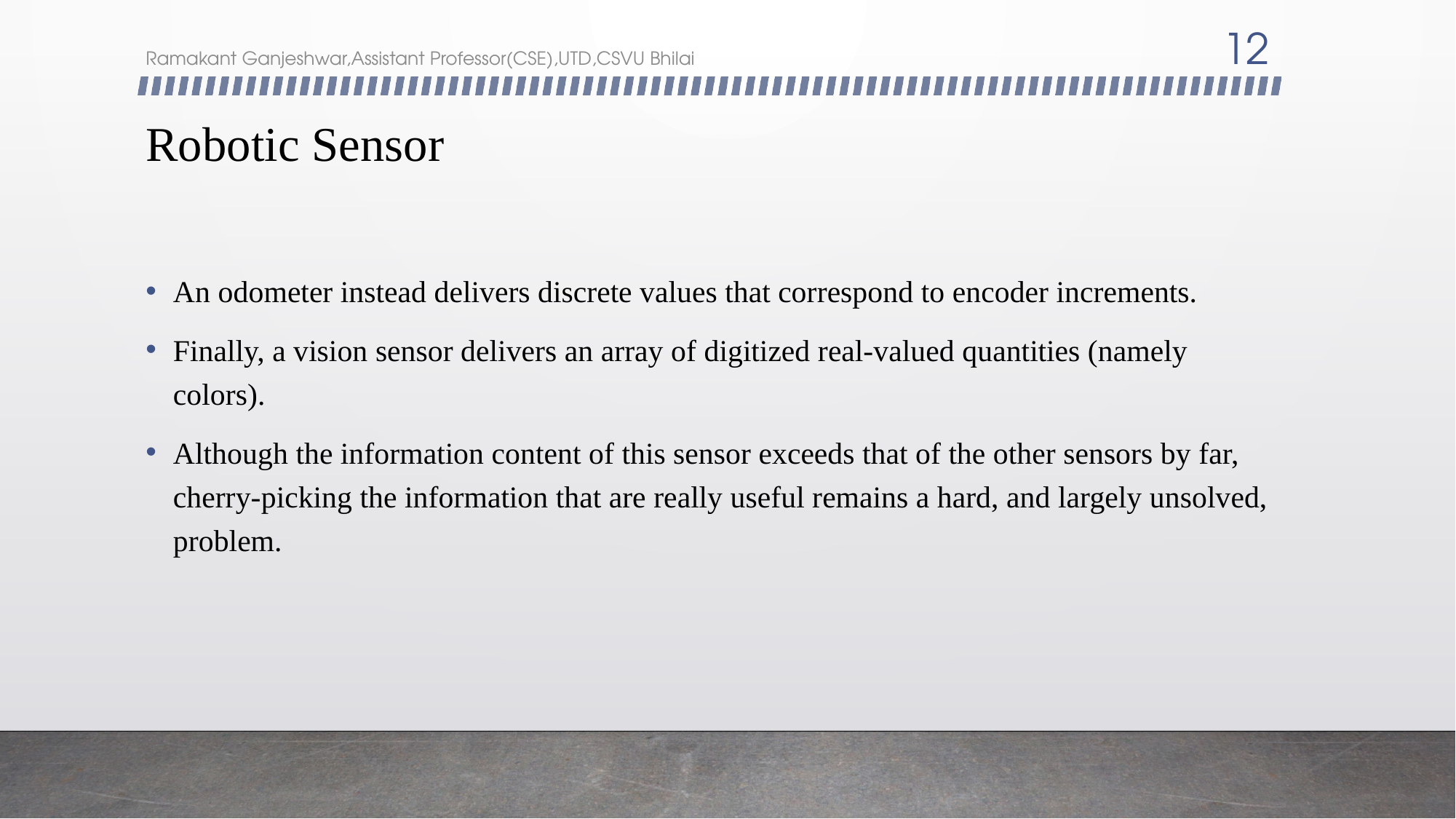

12
Ramakant Ganjeshwar,Assistant Professor(CSE),UTD,CSVU Bhilai
# Robotic Sensor
An odometer instead delivers discrete values that correspond to encoder increments.
Finally, a vision sensor delivers an array of digitized real-valued quantities (namely colors).
Although the information content of this sensor exceeds that of the other sensors by far, cherry-picking the information that are really useful remains a hard, and largely unsolved, problem.